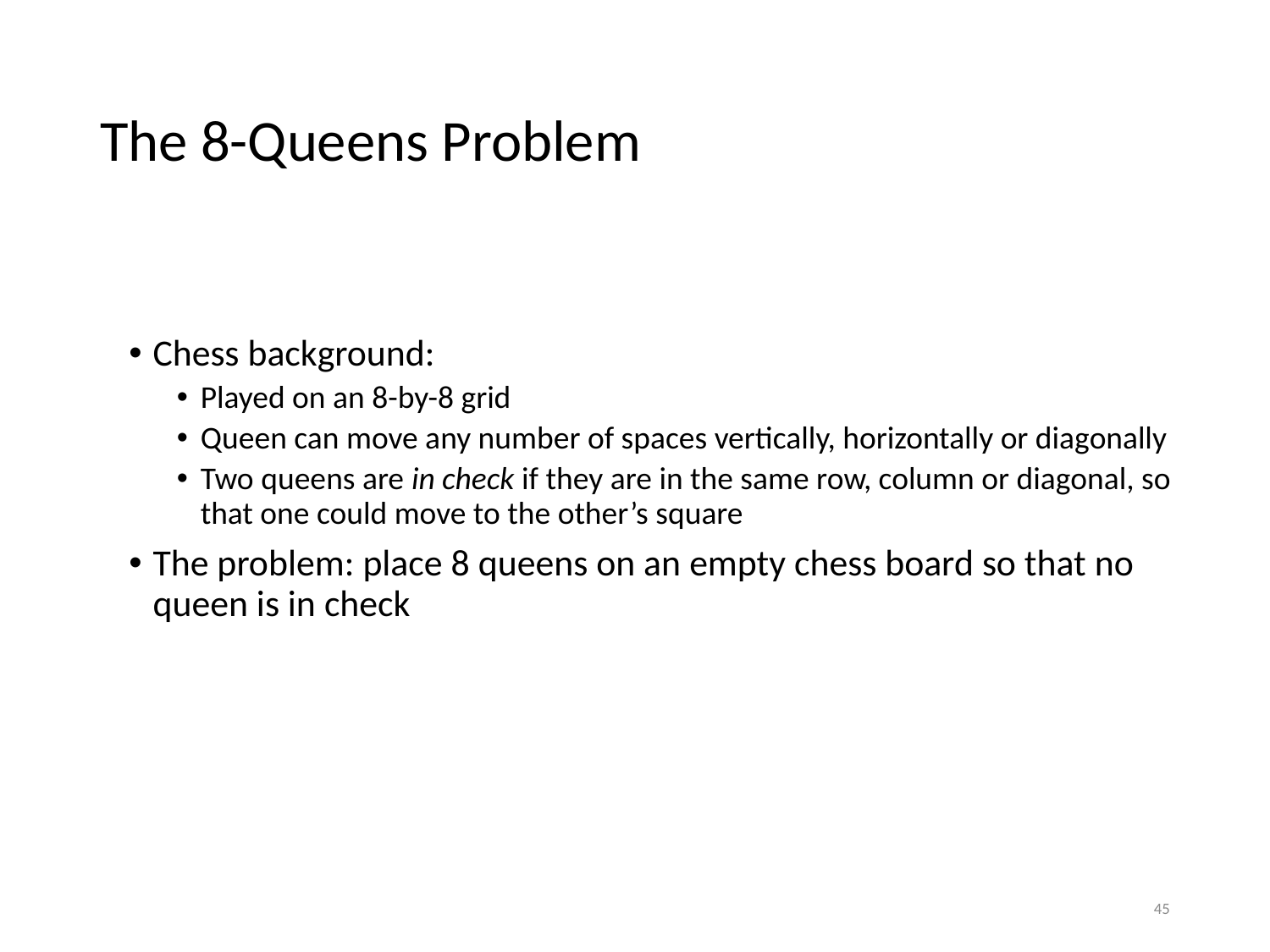

# The 8-Queens Problem
Chess background:
Played on an 8-by-8 grid
Queen can move any number of spaces vertically, horizontally or diagonally
Two queens are in check if they are in the same row, column or diagonal, so that one could move to the other’s square
The problem: place 8 queens on an empty chess board so that no queen is in check
45